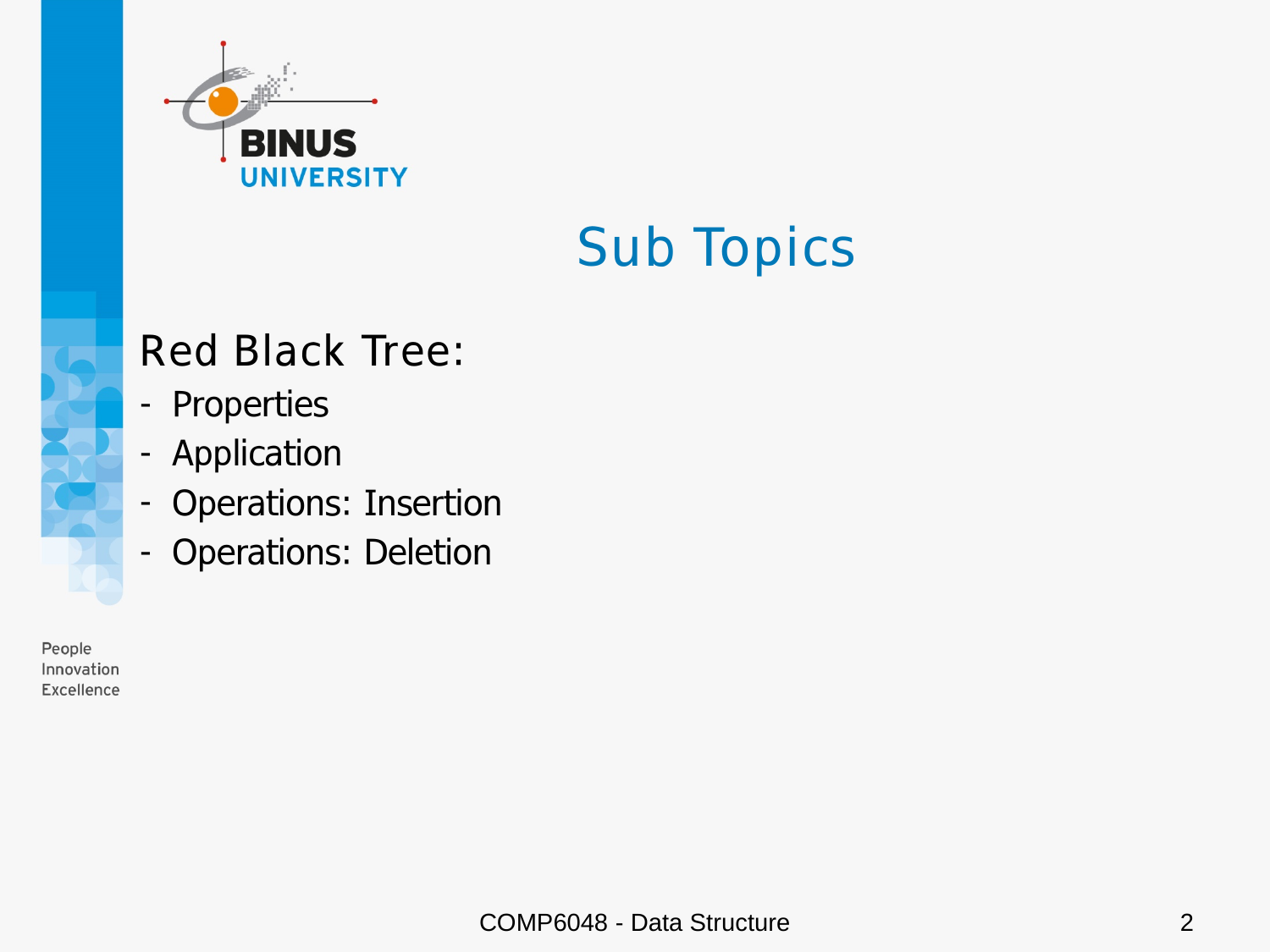

# Sub Topics
Red Black Tree:
Properties
Application
Operations: Insertion
Operations: Deletion
COMP6048 - Data Structure
2